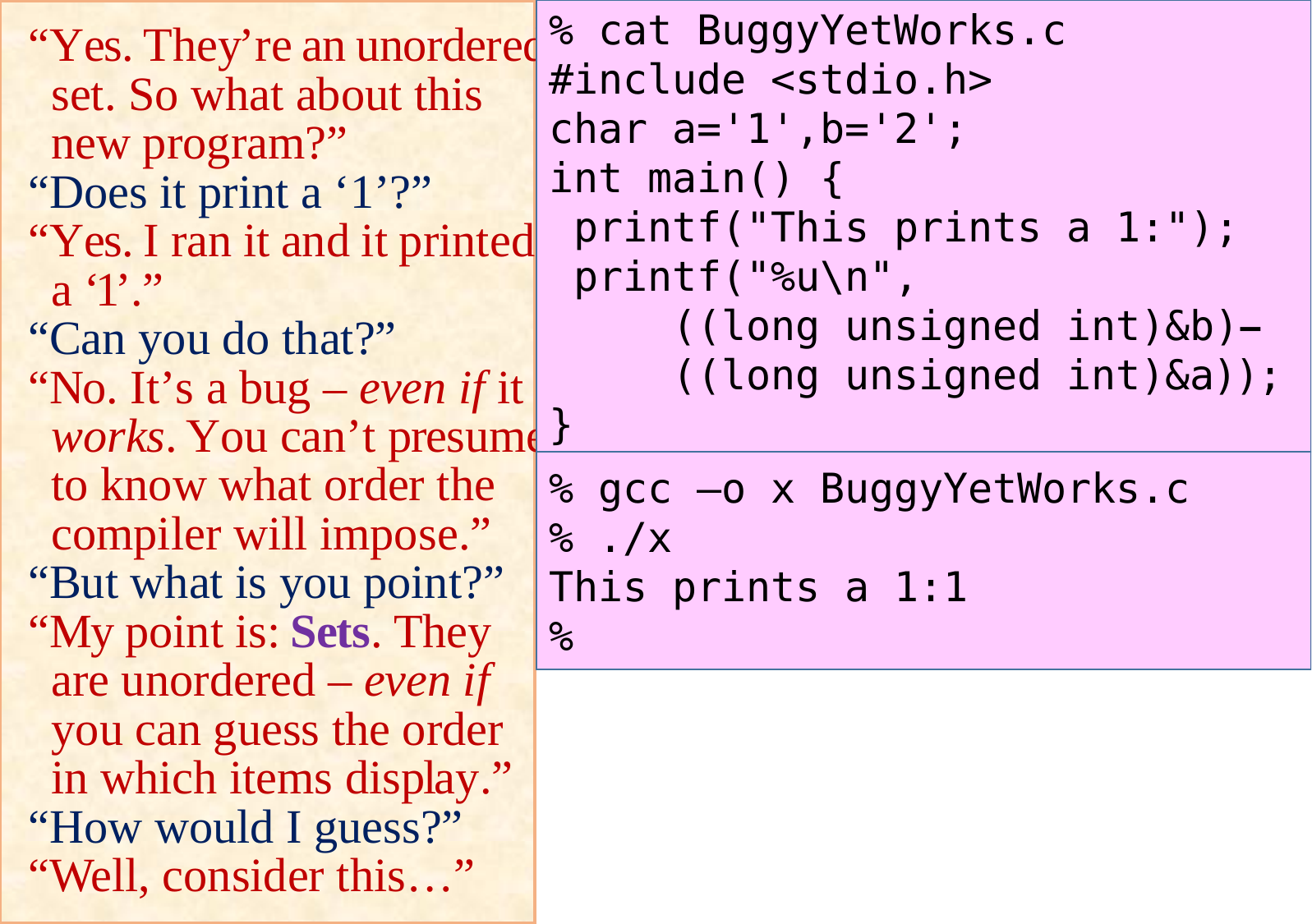

% cat BuggyYetWorks.c
#include <stdio.h>
char a='1',b='2';
int main() {
 printf("This prints a 1:");
 printf("%u\n",
     ((long unsigned int)&b)–
     ((long unsigned int)&a));
}

“Yes. They’re an unordered set. So what about this new program?”
“Does it print a ‘1’?”
“Yes. I ran it and it printed a ‘1’.”
“Can you do that?”
“No. It’s a bug – even if it works. You can’t presume to know what order the compiler will impose.”
“But what is you point?”
“My point is: Sets. They
are unordered – even if you can guess the order
in which items display.”
“How would I guess?”
“Well, consider this…”
% gcc –o x BuggyYetWorks.c
% ./x
This prints a 1:1
%